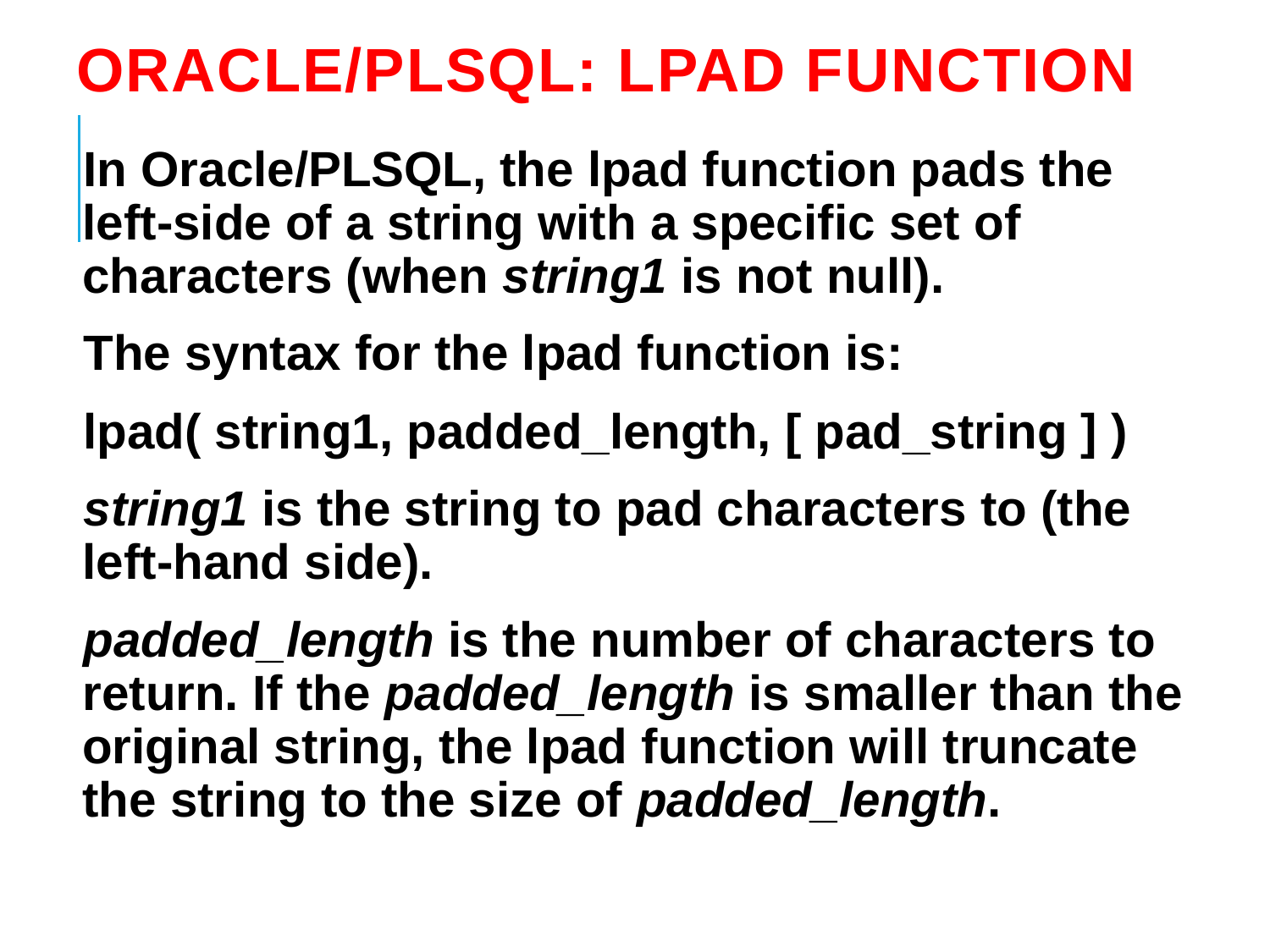

# Oracle/PLSQL: LPAD Function
In Oracle/PLSQL, the lpad function pads the left-side of a string with a specific set of characters (when string1 is not null).
The syntax for the lpad function is:
lpad( string1, padded_length, [ pad_string ] )
string1 is the string to pad characters to (the left-hand side).
padded_length is the number of characters to return. If the padded_length is smaller than the original string, the lpad function will truncate the string to the size of padded_length.